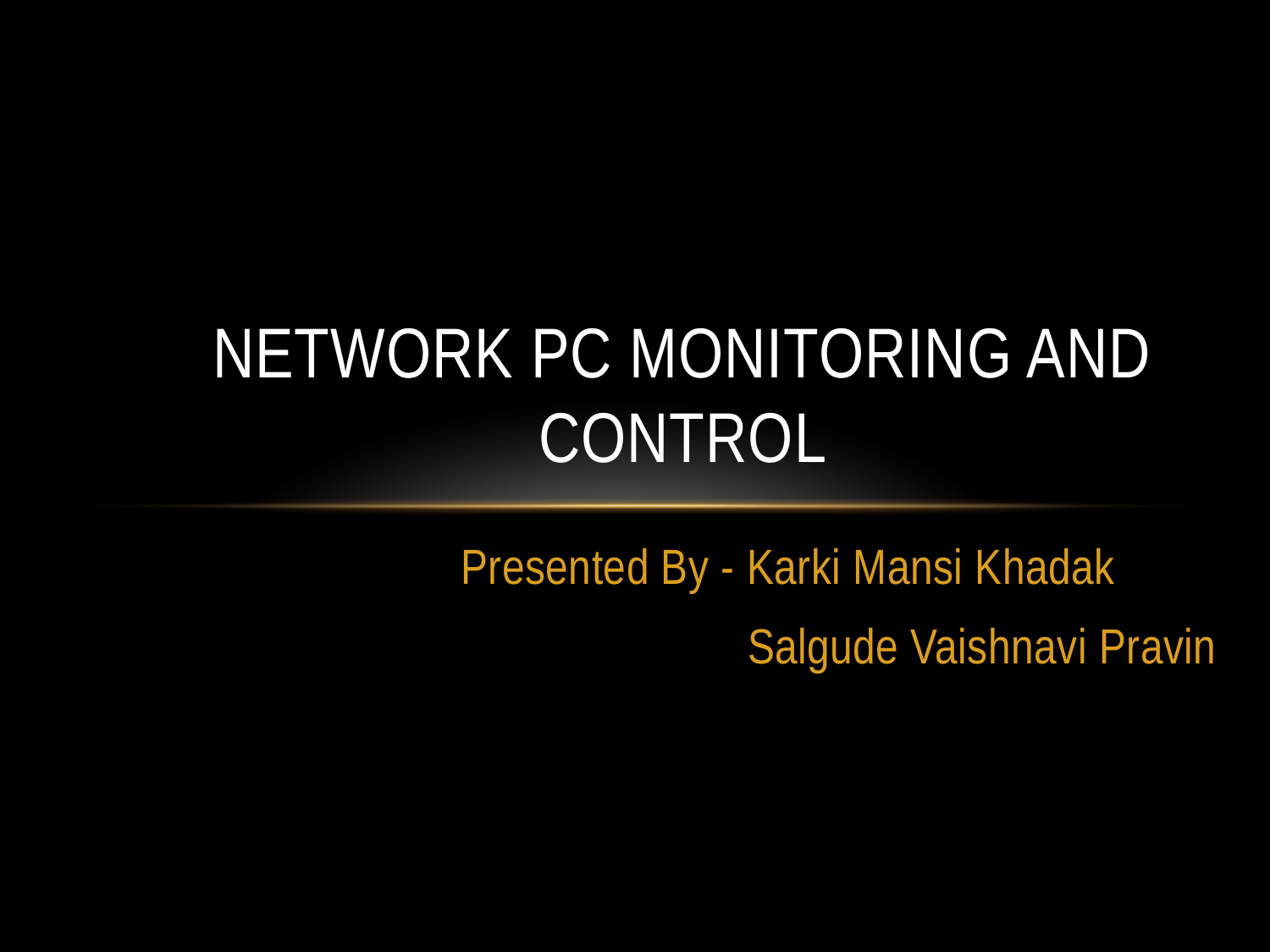

# Network PC Monitoring and Control
Presented By - Karki Mansi Khadak
                                 Salgude Vaishnavi Pravin